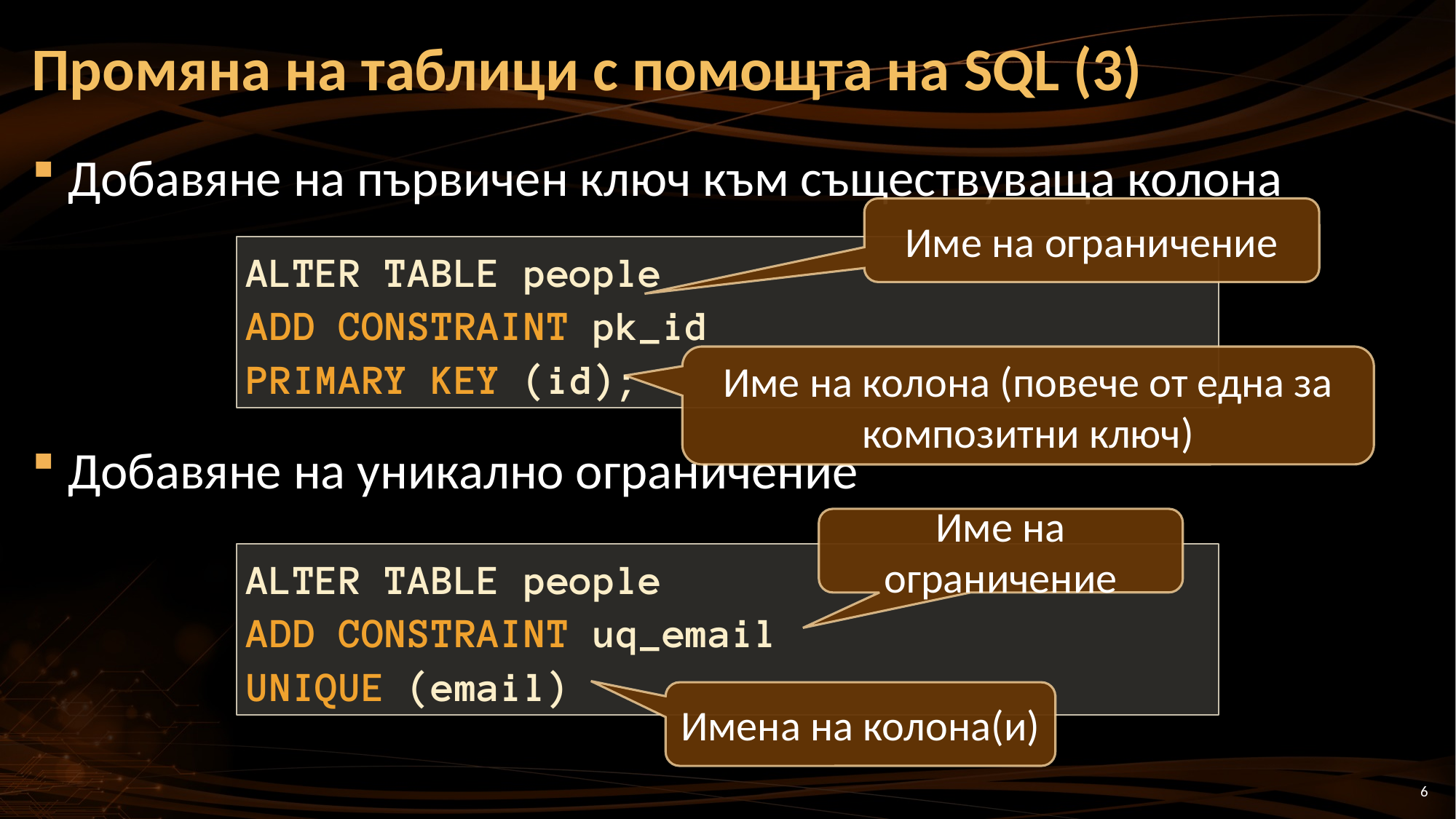

Промяна на таблици с помощта на SQL (3)
Добавяне на първичен ключ към съществуваща колона
Добавяне на уникално ограничение
Име на ограничение
ALTER TABLE people
ADD CONSTRAINT pk_id
PRIMARY KEY (id);
Име на колона (повече от една за композитни ключ)
Име на ограничение
ALTER TABLE people
ADD CONSTRAINT uq_email
UNIQUE (email)
Имена на колона(и)
6